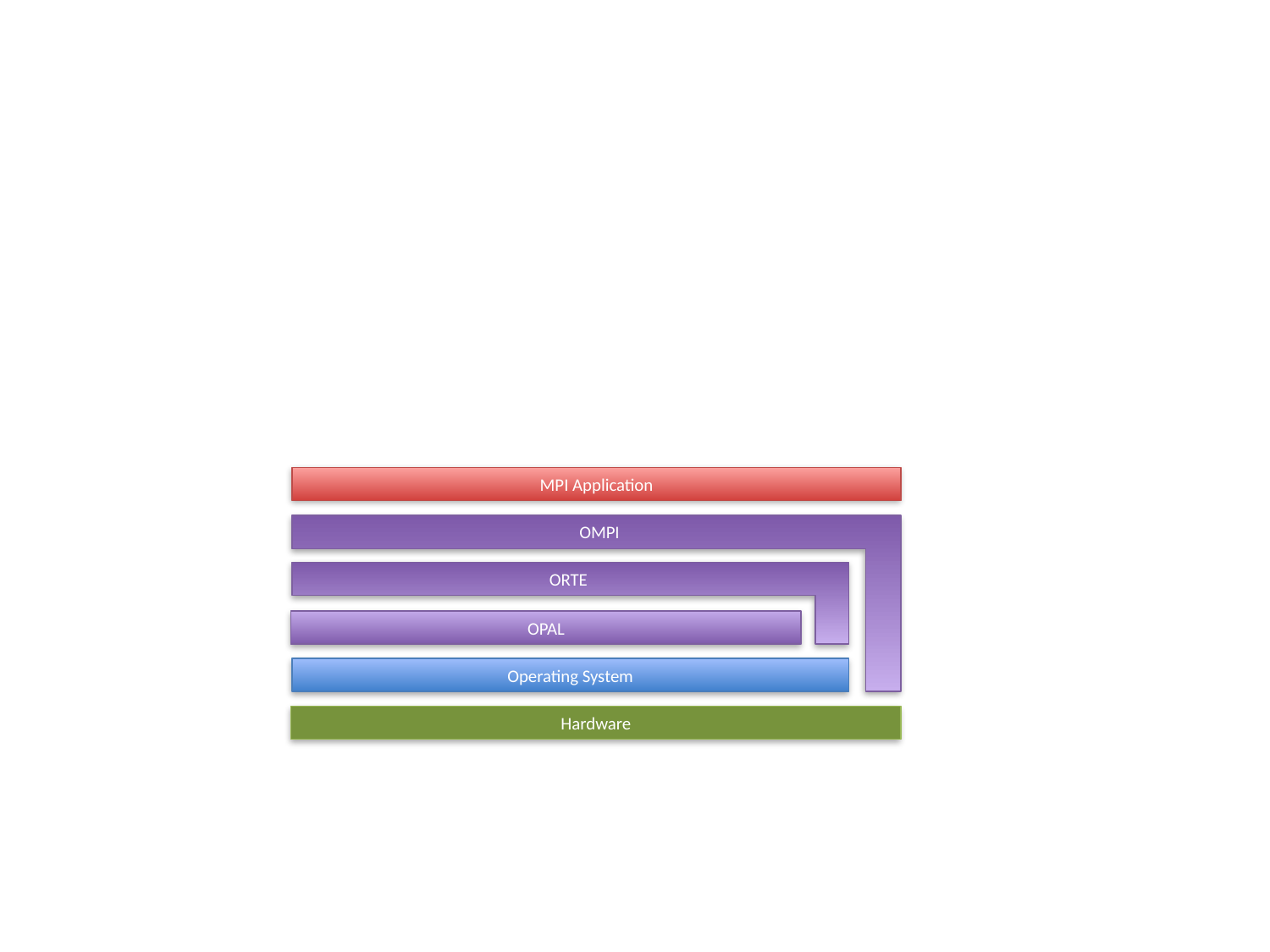

MPI Application

OMPI

ORTE
OPAL
Operating System
Hardware